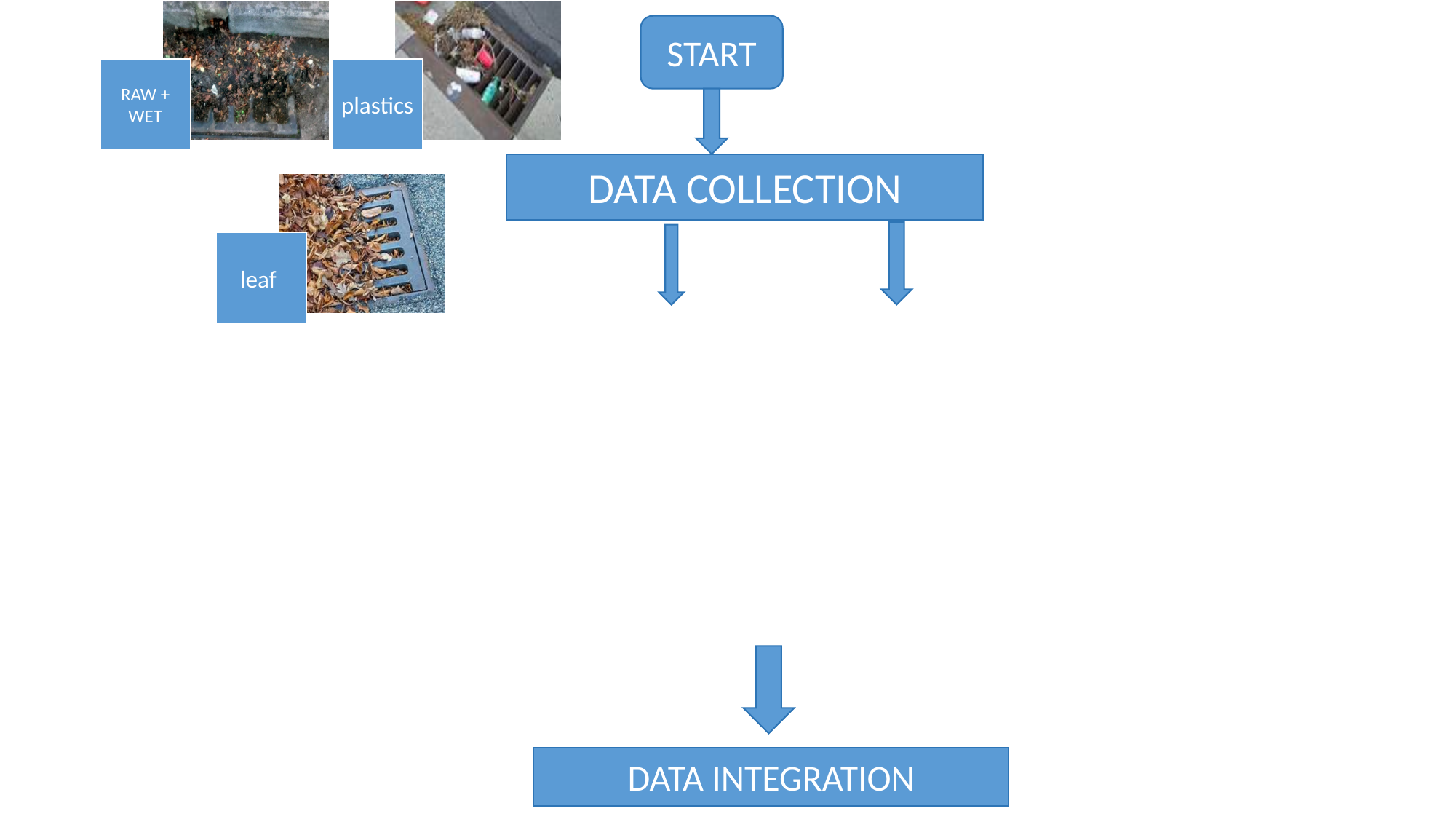

START

#
DATA COLLECTION

RAW + WET
plastics
leaf

DATA INTEGRATION